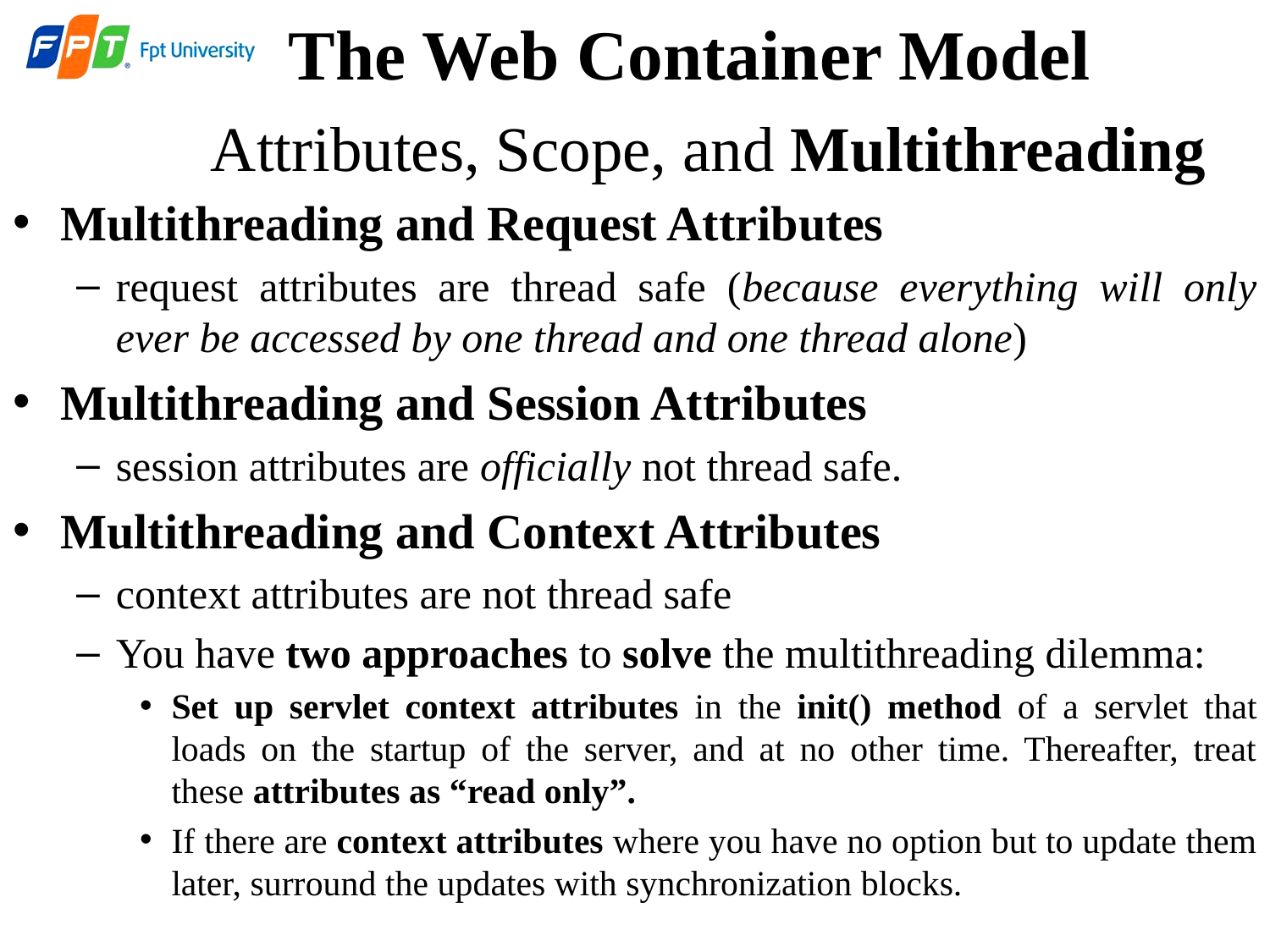

The Web Container Model
 Attributes, Scope, and Multithreading
Multithreading and Request Attributes
request attributes are thread safe (because everything will only ever be accessed by one thread and one thread alone)
Multithreading and Session Attributes
session attributes are officially not thread safe.
Multithreading and Context Attributes
context attributes are not thread safe
You have two approaches to solve the multithreading dilemma:
Set up servlet context attributes in the init() method of a servlet that loads on the startup of the server, and at no other time. Thereafter, treat these attributes as “read only”.
If there are context attributes where you have no option but to update them later, surround the updates with synchronization blocks.